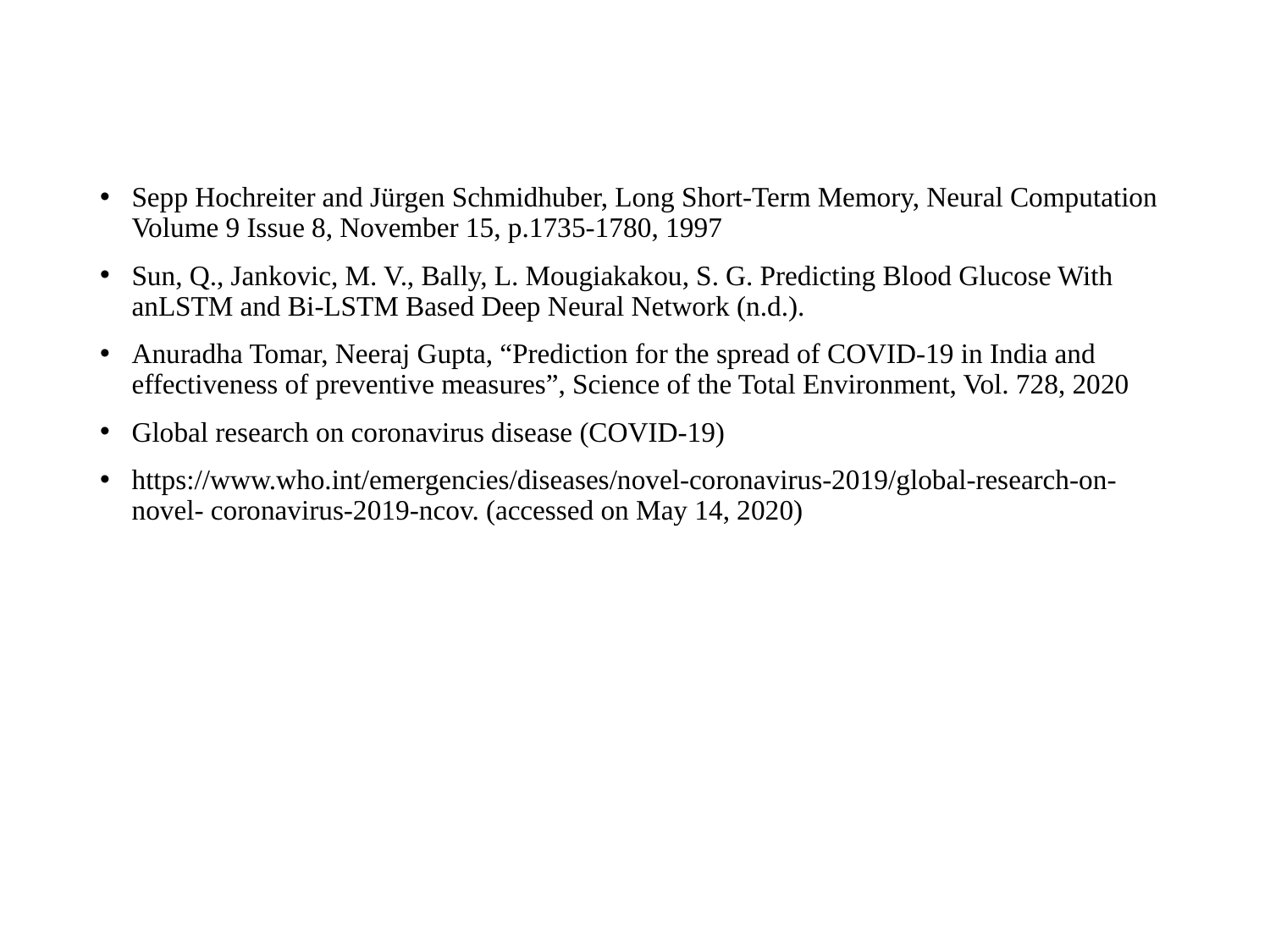

Sepp Hochreiter and Jürgen Schmidhuber, Long Short-Term Memory, Neural Computation Volume 9 Issue 8, November 15, p.1735-1780, 1997
Sun, Q., Jankovic, M. V., Bally, L. Mougiakakou, S. G. Predicting Blood Glucose With anLSTM and Bi-LSTM Based Deep Neural Network (n.d.).
Anuradha Tomar, Neeraj Gupta, “Prediction for the spread of COVID-19 in India and effectiveness of preventive measures”, Science of the Total Environment, Vol. 728, 2020
Global research on coronavirus disease (COVID-19)
https://www.who.int/emergencies/diseases/novel-coronavirus-2019/global-research-on-novel- coronavirus-2019-ncov. (accessed on May 14, 2020)